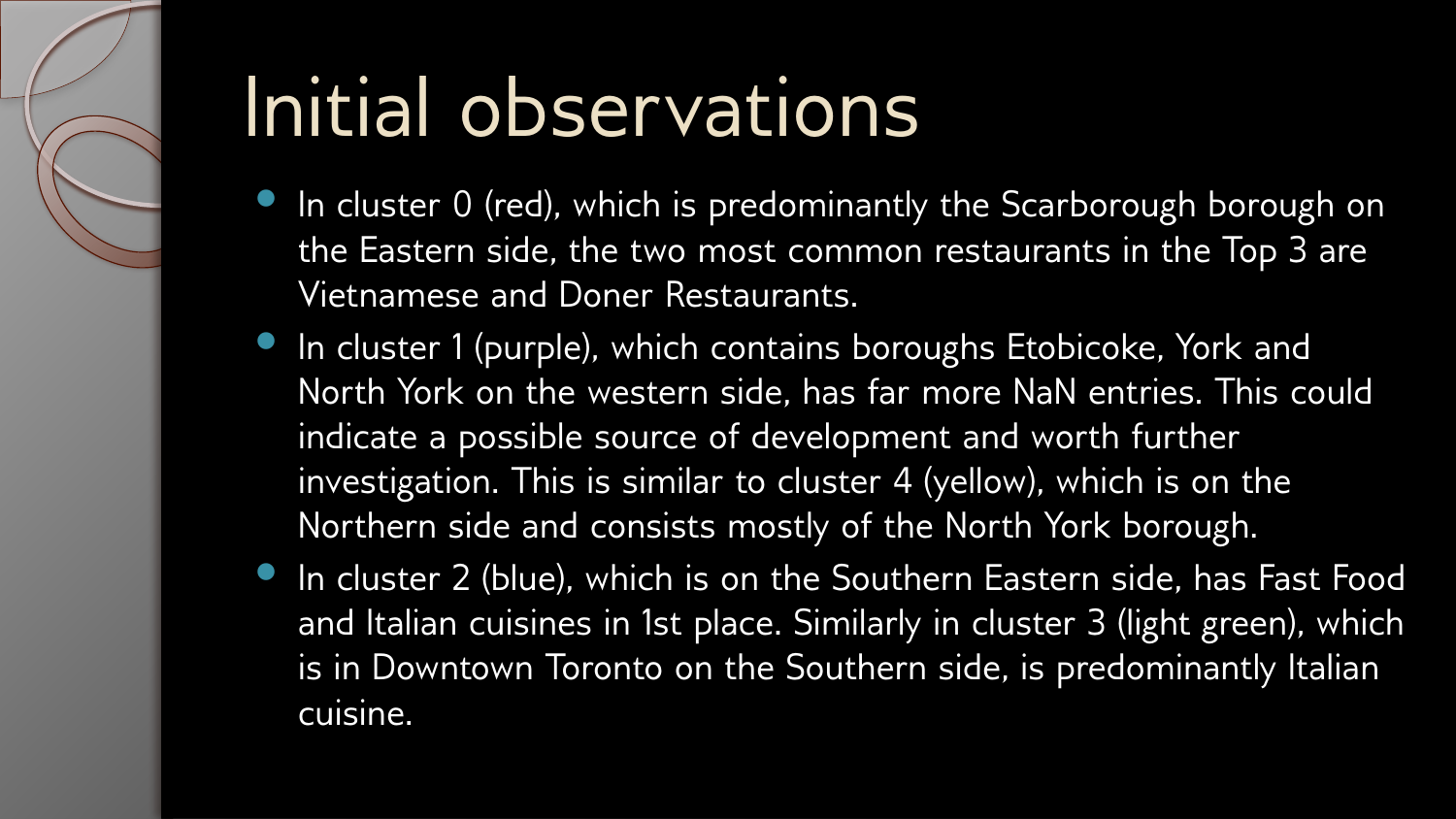

# Initial observations
In cluster 0 (red), which is predominantly the Scarborough borough on the Eastern side, the two most common restaurants in the Top 3 are Vietnamese and Doner Restaurants.
In cluster 1 (purple), which contains boroughs Etobicoke, York and North York on the western side, has far more NaN entries. This could indicate a possible source of development and worth further investigation. This is similar to cluster 4 (yellow), which is on the Northern side and consists mostly of the North York borough.
In cluster 2 (blue), which is on the Southern Eastern side, has Fast Food and Italian cuisines in 1st place. Similarly in cluster 3 (light green), which is in Downtown Toronto on the Southern side, is predominantly Italian cuisine.